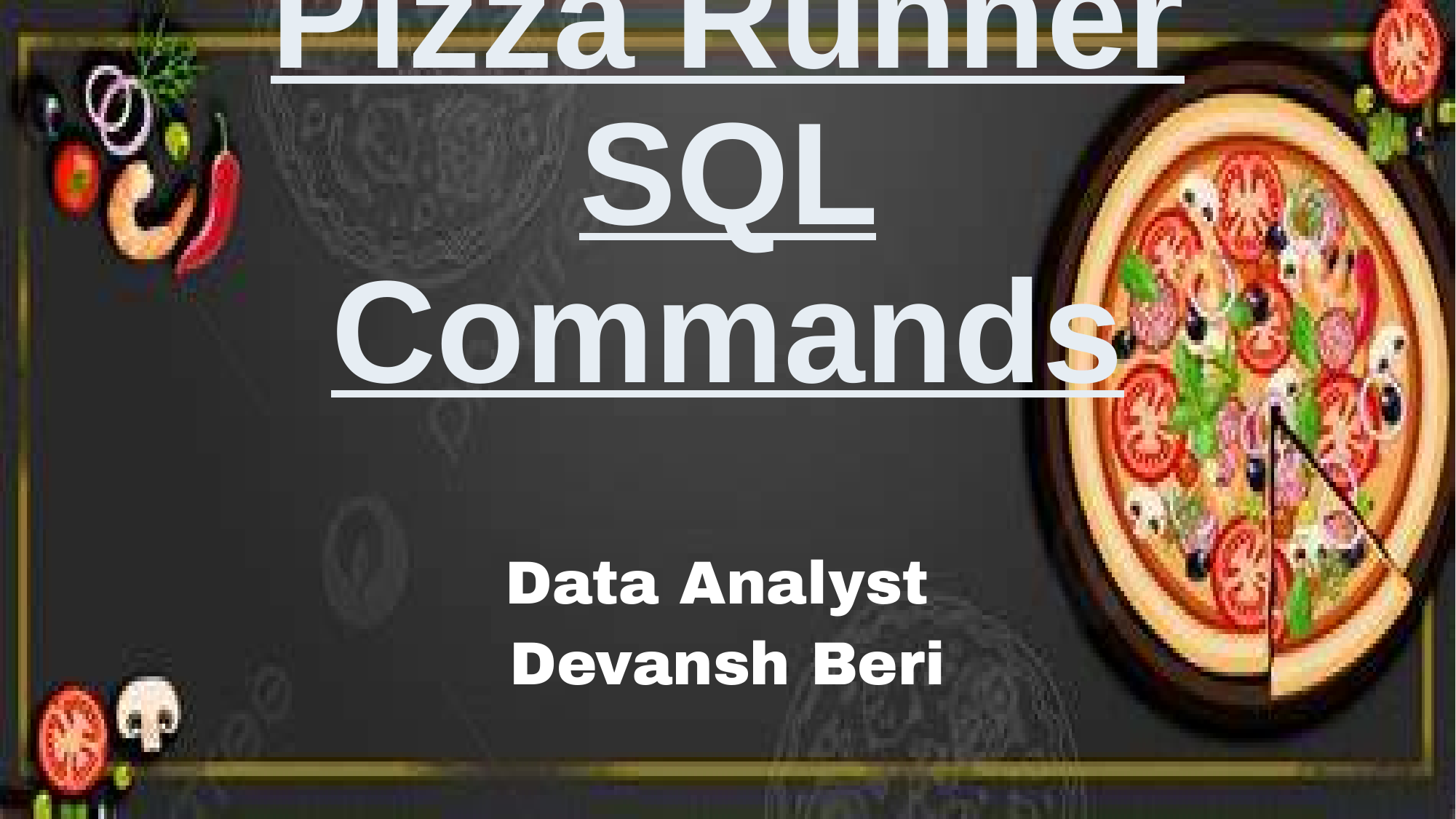

# Pizza Runner SQL Commands
Data Analyst
Devansh Beri